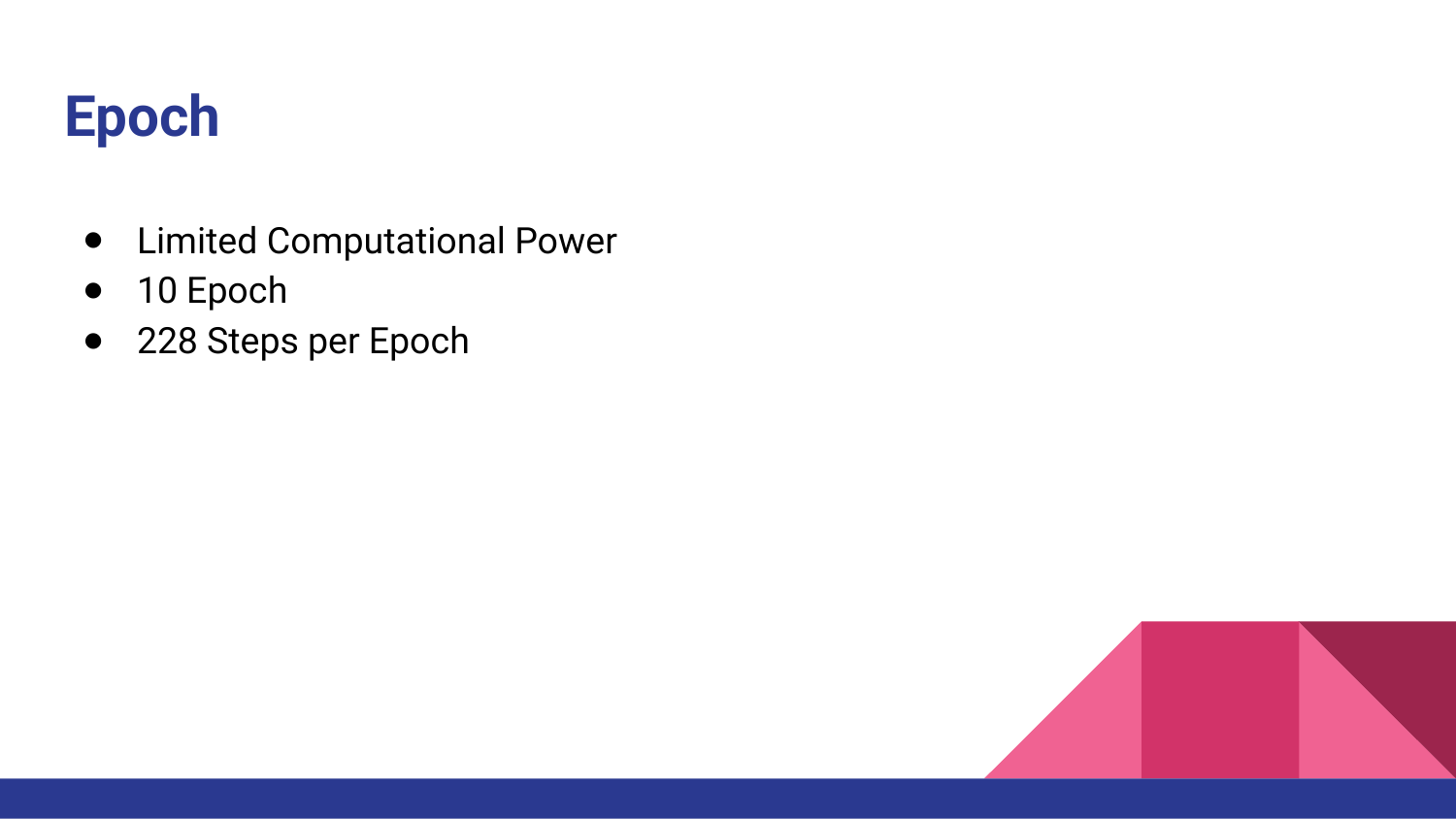

# Epoch
Limited Computational Power
10 Epoch
228 Steps per Epoch